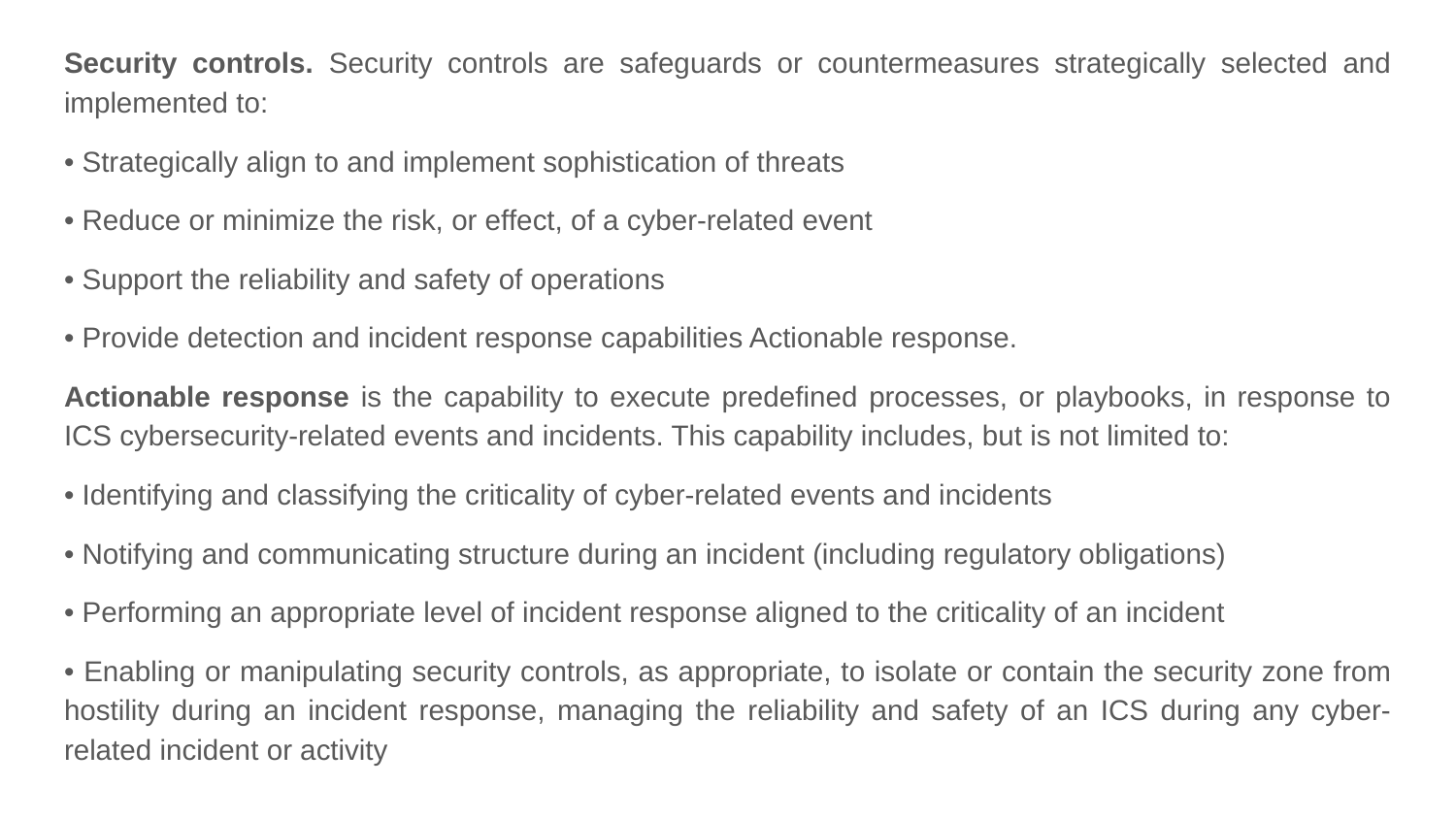

Security controls. Security controls are safeguards or countermeasures strategically selected and implemented to:
• Strategically align to and implement sophistication of threats
• Reduce or minimize the risk, or effect, of a cyber-related event
• Support the reliability and safety of operations
• Provide detection and incident response capabilities Actionable response.
Actionable response is the capability to execute predefined processes, or playbooks, in response to ICS cybersecurity-related events and incidents. This capability includes, but is not limited to:
• Identifying and classifying the criticality of cyber-related events and incidents
• Notifying and communicating structure during an incident (including regulatory obligations)
• Performing an appropriate level of incident response aligned to the criticality of an incident
• Enabling or manipulating security controls, as appropriate, to isolate or contain the security zone from hostility during an incident response, managing the reliability and safety of an ICS during any cyber-related incident or activity